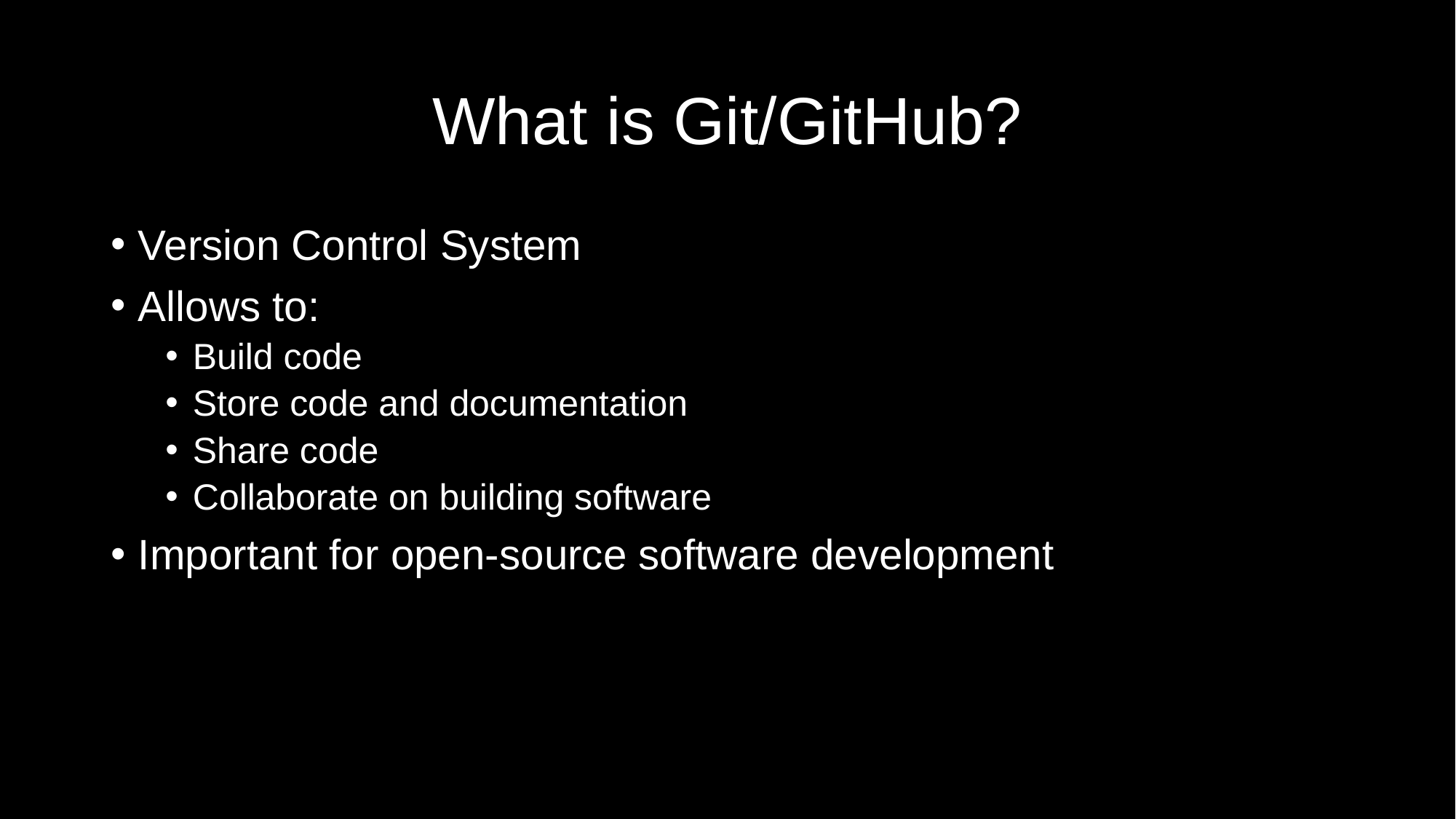

# What is Git/GitHub?
Version Control System
Allows to:
Build code
Store code and documentation
Share code
Collaborate on building software
Important for open-source software development